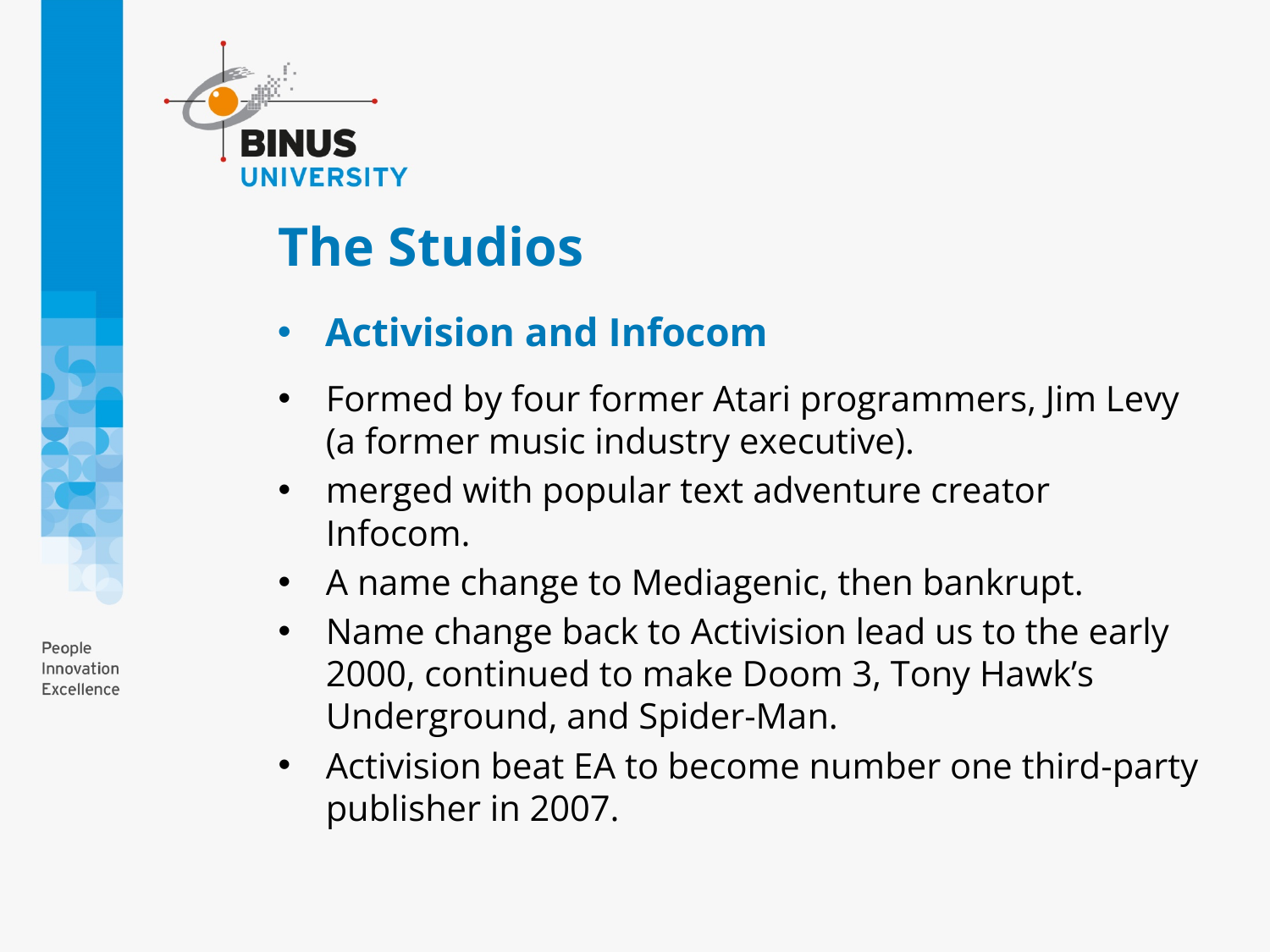

# The Studios
Activision and Infocom
Formed by four former Atari programmers, Jim Levy (a former music industry executive).
merged with popular text adventure creator Infocom.
A name change to Mediagenic, then bankrupt.
Name change back to Activision lead us to the early 2000, continued to make Doom 3, Tony Hawk’s Underground, and Spider-Man.
Activision beat EA to become number one third-party publisher in 2007.